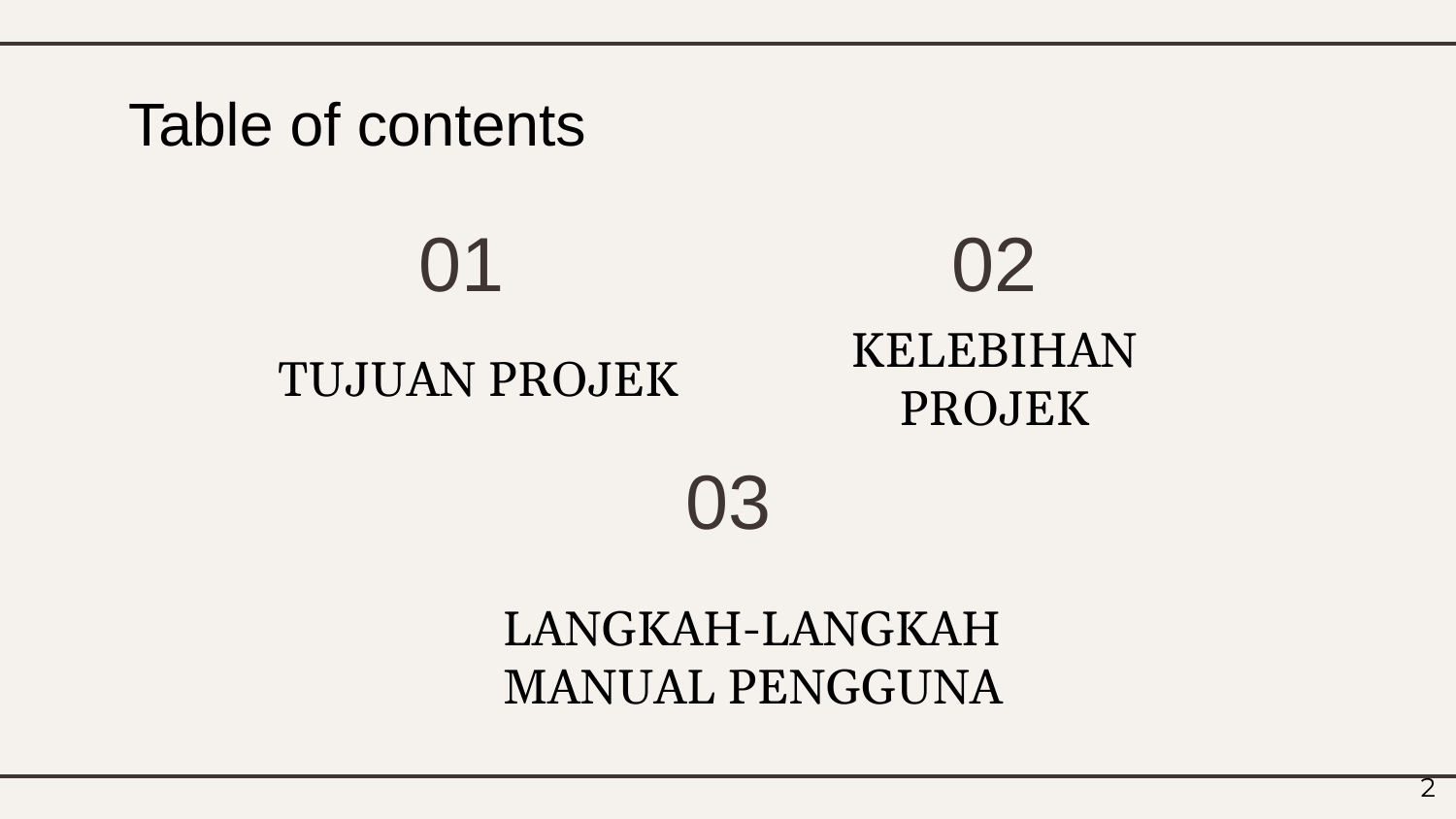

# Table of contents
01
02
TUJUAN PROJEK
KELEBIHAN PROJEK
03
LANGKAH-LANGKAH MANUAL PENGGUNA
2